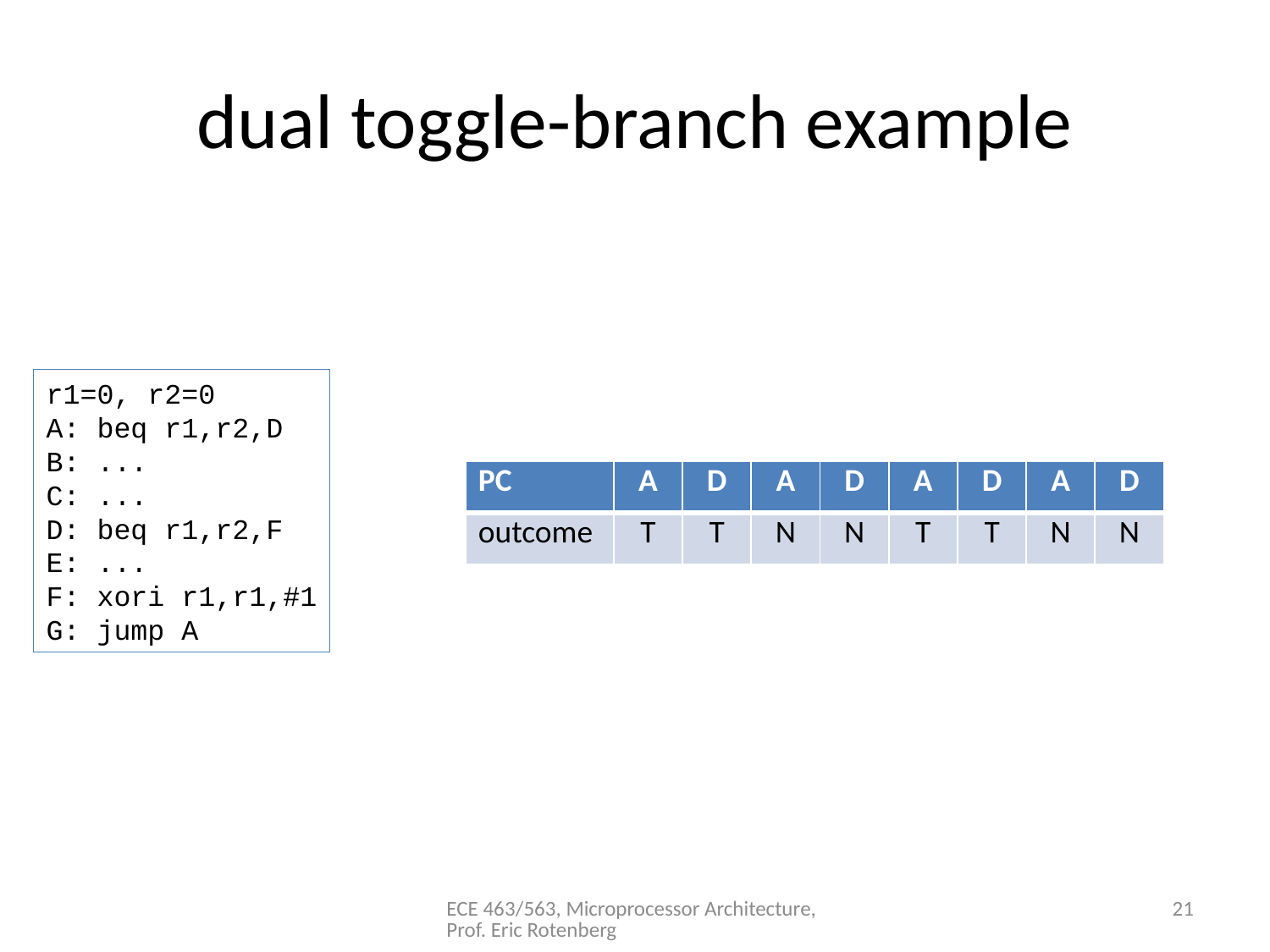

# dual toggle-branch example
r1=0, r2=0
A: beq r1,r2,D
B: ...
C: ...
D: beq r1,r2,F
E: ...
F: xori r1,r1,#1
G: jump A
| PC | A | D | A | D | A | D | A | D |
| --- | --- | --- | --- | --- | --- | --- | --- | --- |
| outcome | T | T | N | N | T | T | N | N |
ECE 463/563, Microprocessor Architecture, Prof. Eric Rotenberg
21